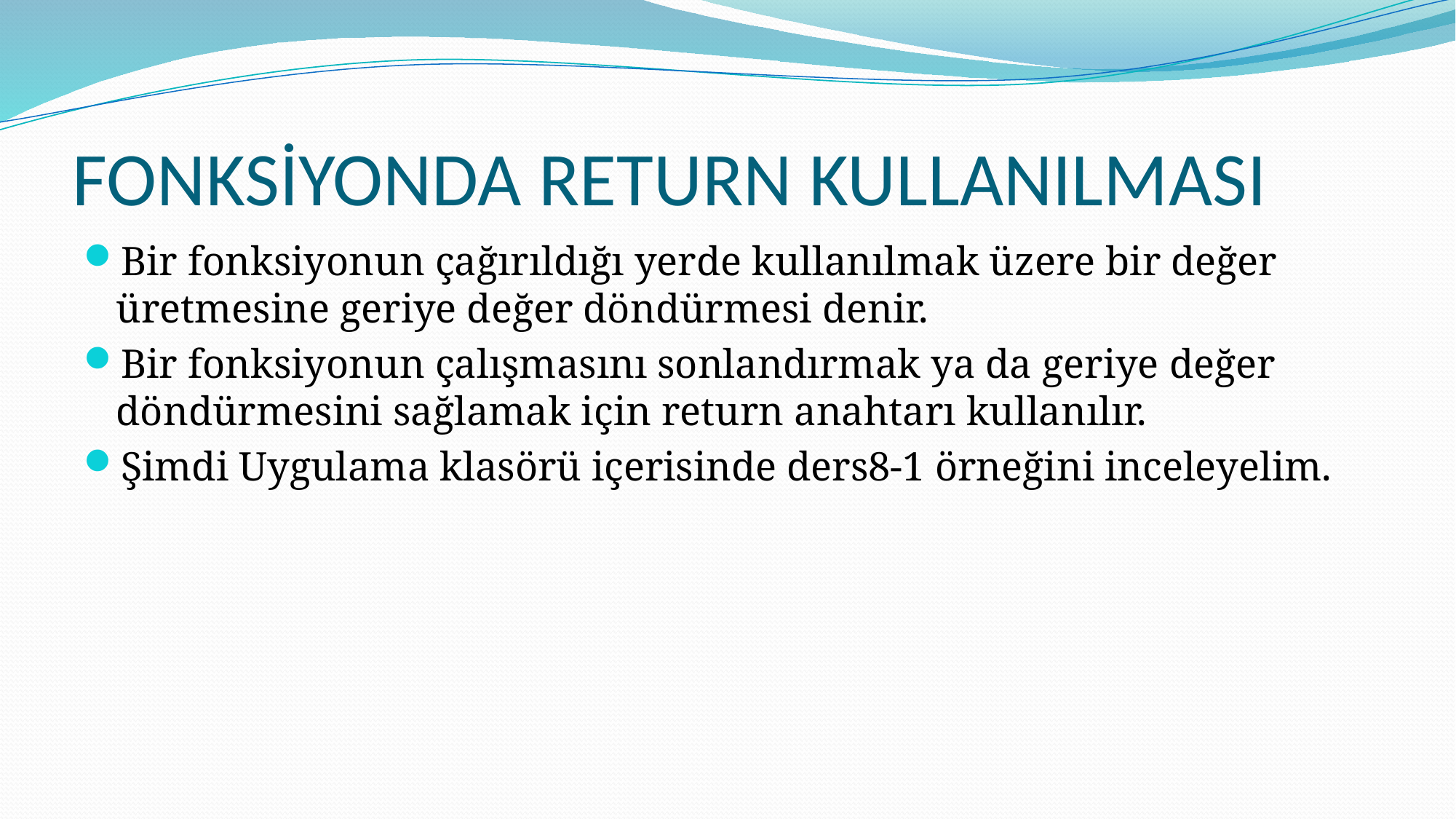

# FONKSİYONDA RETURN KULLANILMASI
Bir fonksiyonun çağırıldığı yerde kullanılmak üzere bir değer üretmesine geriye değer döndürmesi denir.
Bir fonksiyonun çalışmasını sonlandırmak ya da geriye değer döndürmesini sağlamak için return anahtarı kullanılır.
Şimdi Uygulama klasörü içerisinde ders8-1 örneğini inceleyelim.